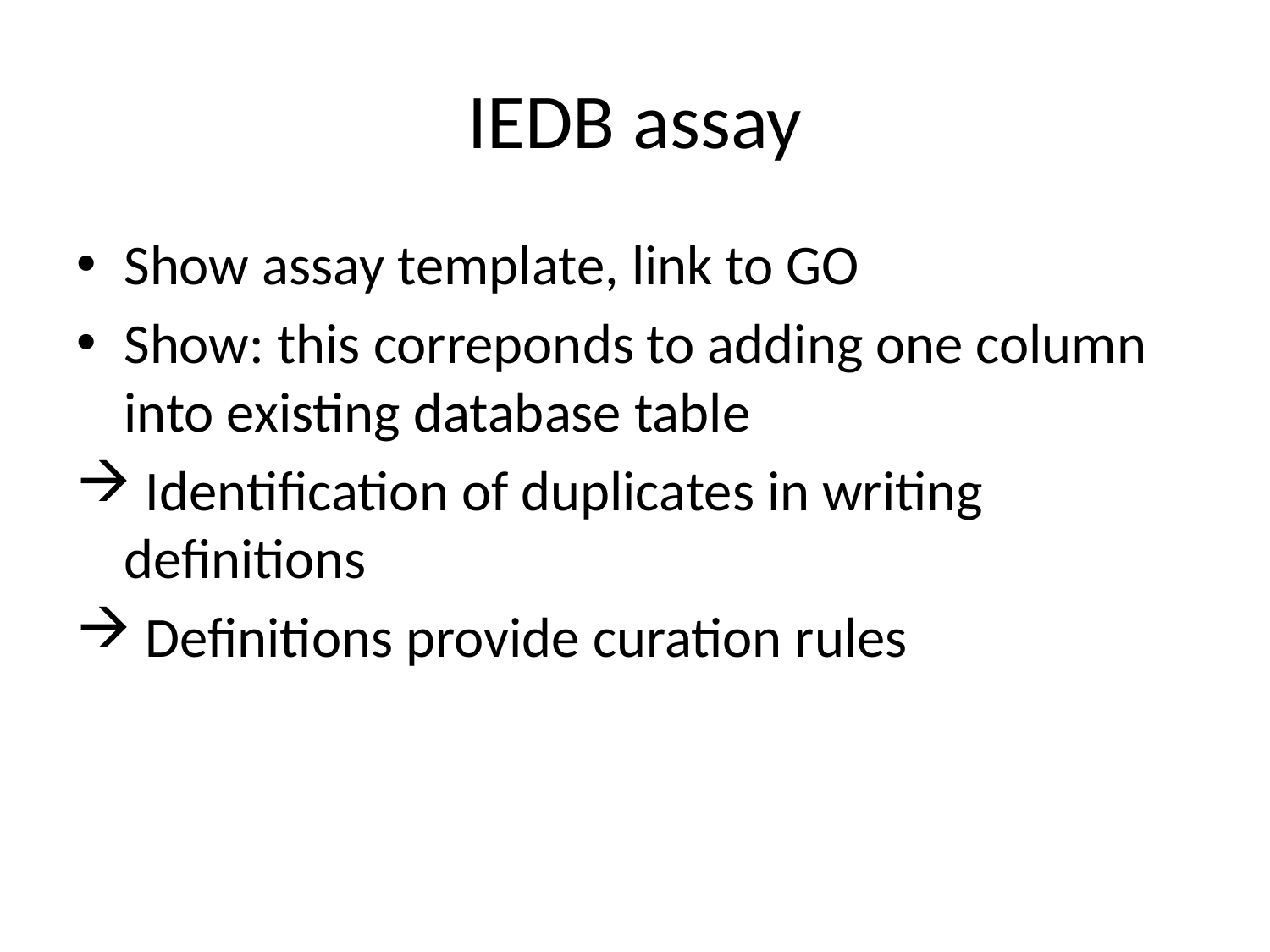

# IEDB assay
Show assay template, link to GO
Show: this correponds to adding one column into existing database table
 Identification of duplicates in writing definitions
 Definitions provide curation rules